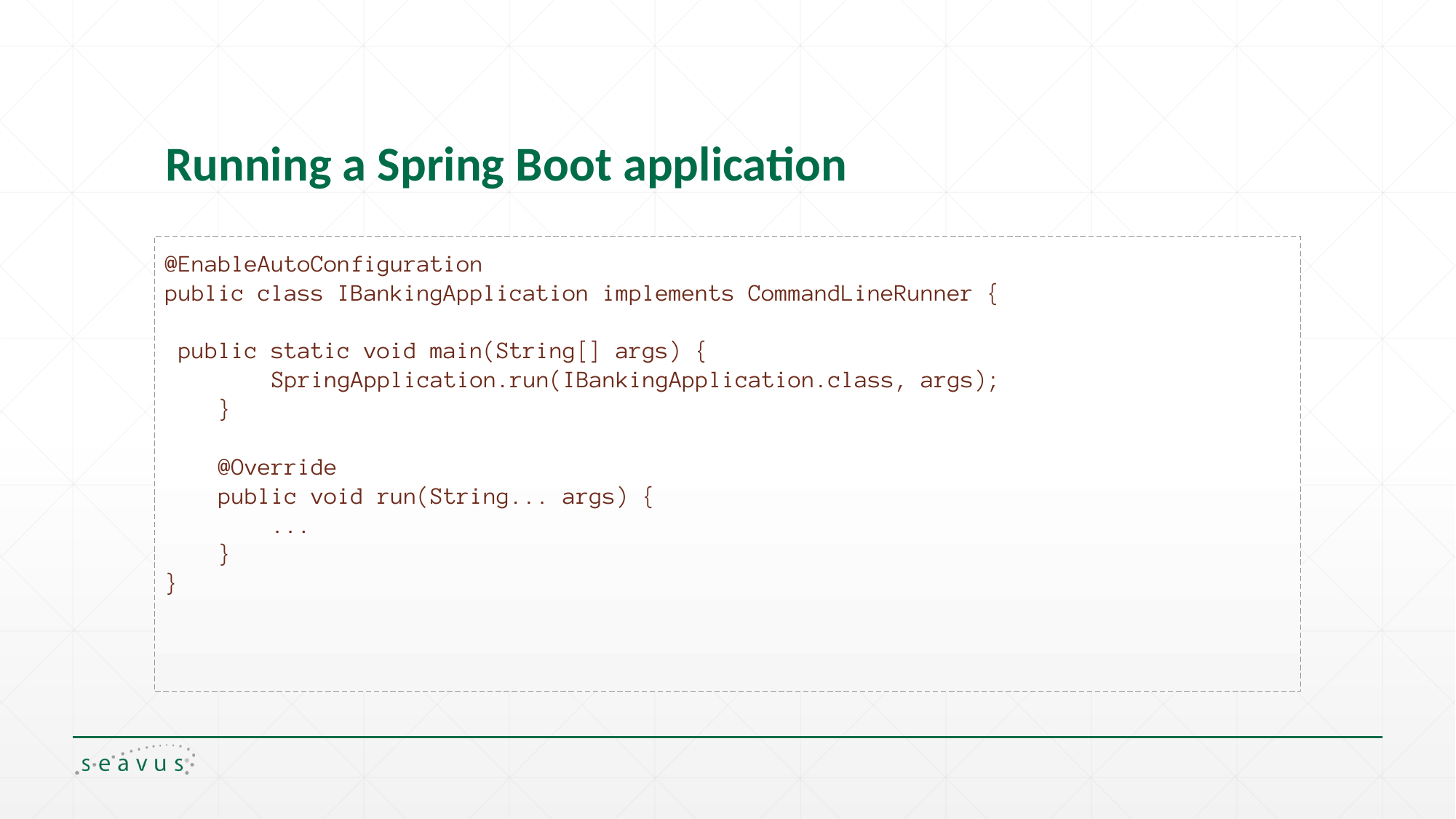

# Running a Spring Boot application
@EnableAutoConfiguration
public class IBankingApplication implements CommandLineRunner {

 public static void main(String[] args) {
        SpringApplication.run(IBankingApplication.class, args);
    }

    @Override
    public void run(String... args) {
        ...
    }
}